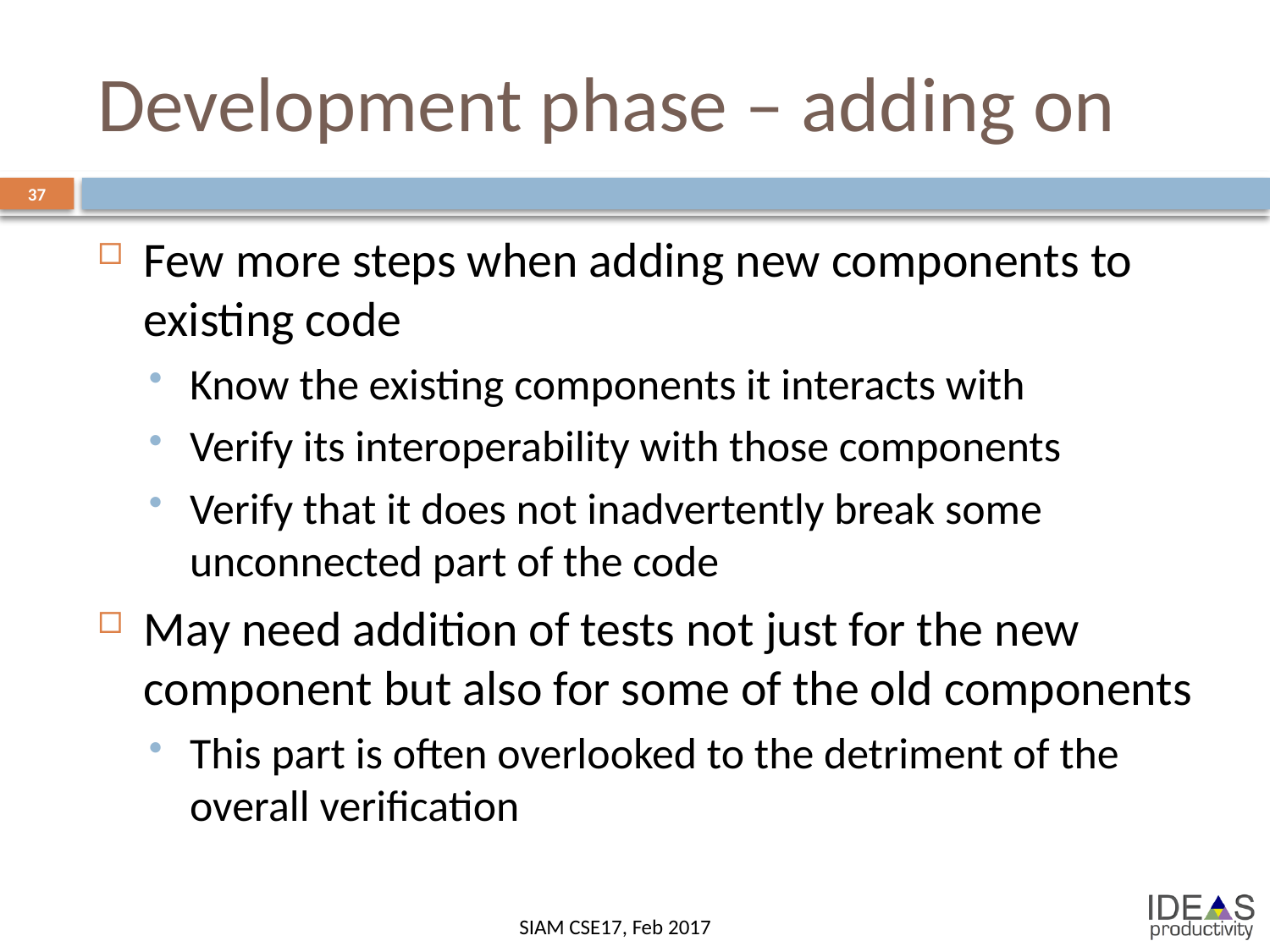

# Development phase – adding on
37
Few more steps when adding new components to existing code
Know the existing components it interacts with
Verify its interoperability with those components
Verify that it does not inadvertently break some unconnected part of the code
May need addition of tests not just for the new component but also for some of the old components
This part is often overlooked to the detriment of the overall verification